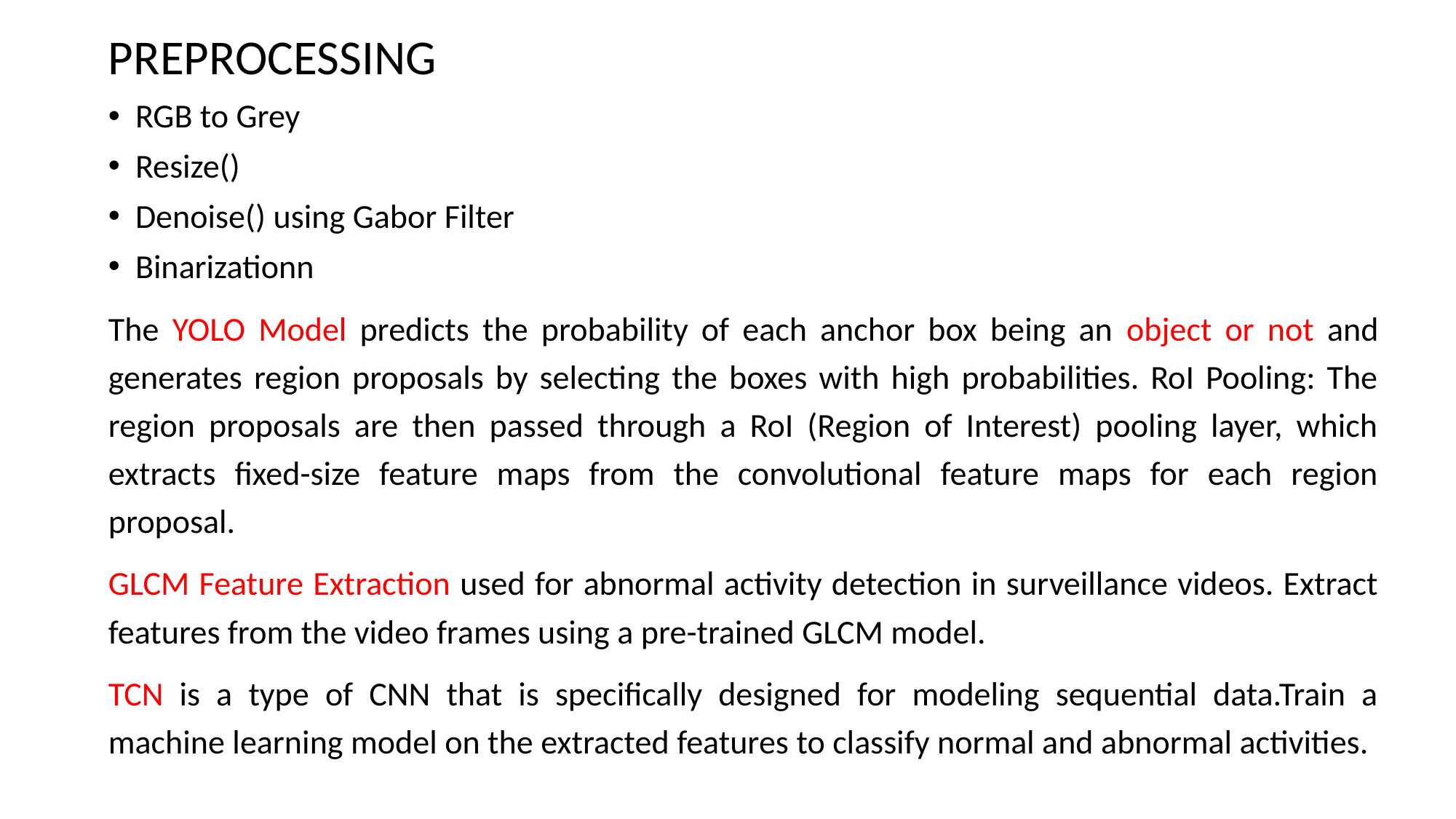

PREPROCESSING
RGB to Grey
Resize()
Denoise() using Gabor Filter
Binarizationn
The YOLO Model predicts the probability of each anchor box being an object or not and generates region proposals by selecting the boxes with high probabilities. RoI Pooling: The region proposals are then passed through a RoI (Region of Interest) pooling layer, which extracts fixed-size feature maps from the convolutional feature maps for each region proposal.
GLCM Feature Extraction used for abnormal activity detection in surveillance videos. Extract features from the video frames using a pre-trained GLCM model.
TCN is a type of CNN that is specifically designed for modeling sequential data.Train a machine learning model on the extracted features to classify normal and abnormal activities.